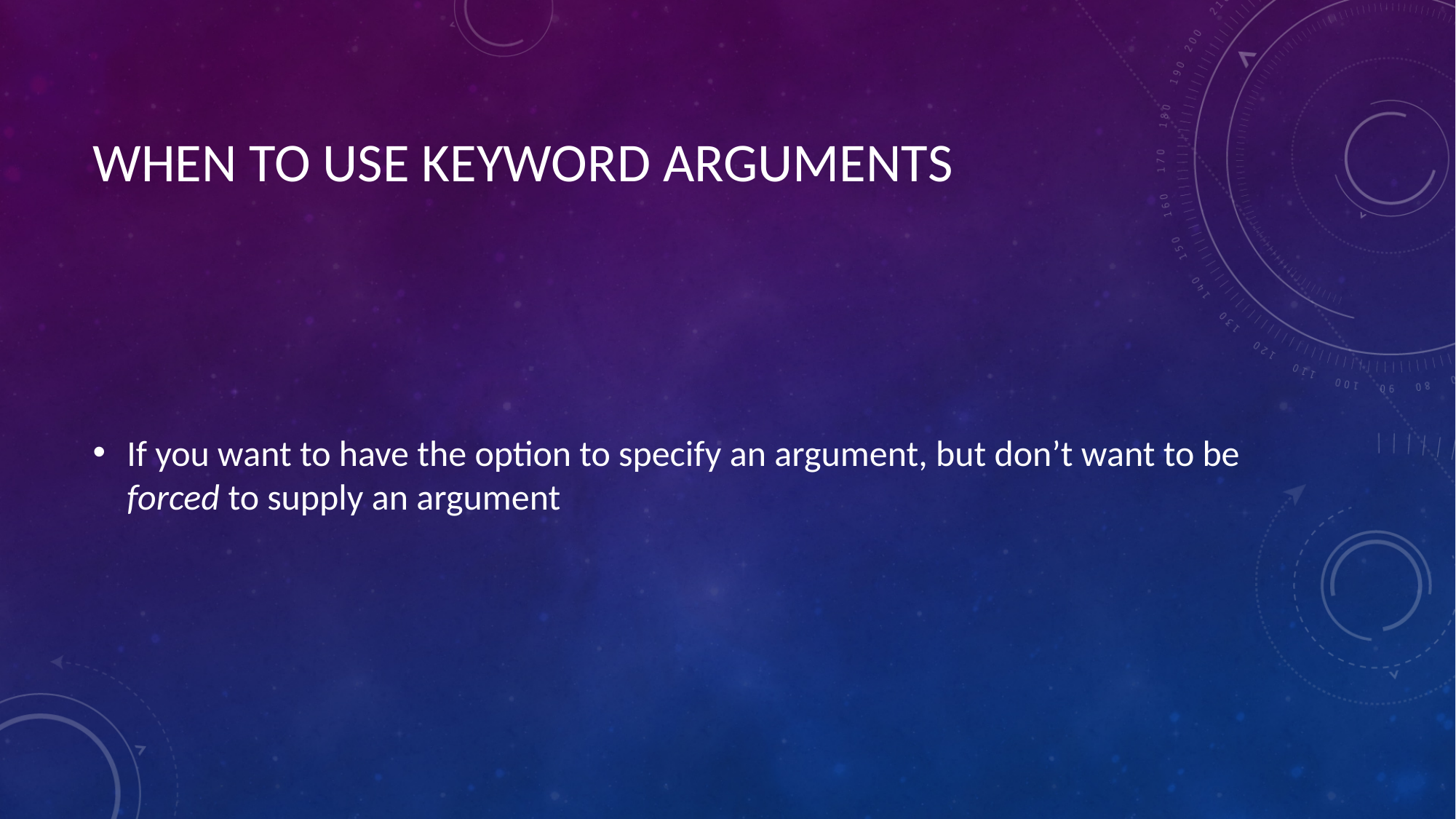

# When to use Keyword arguments
If you want to have the option to specify an argument, but don’t want to be forced to supply an argument